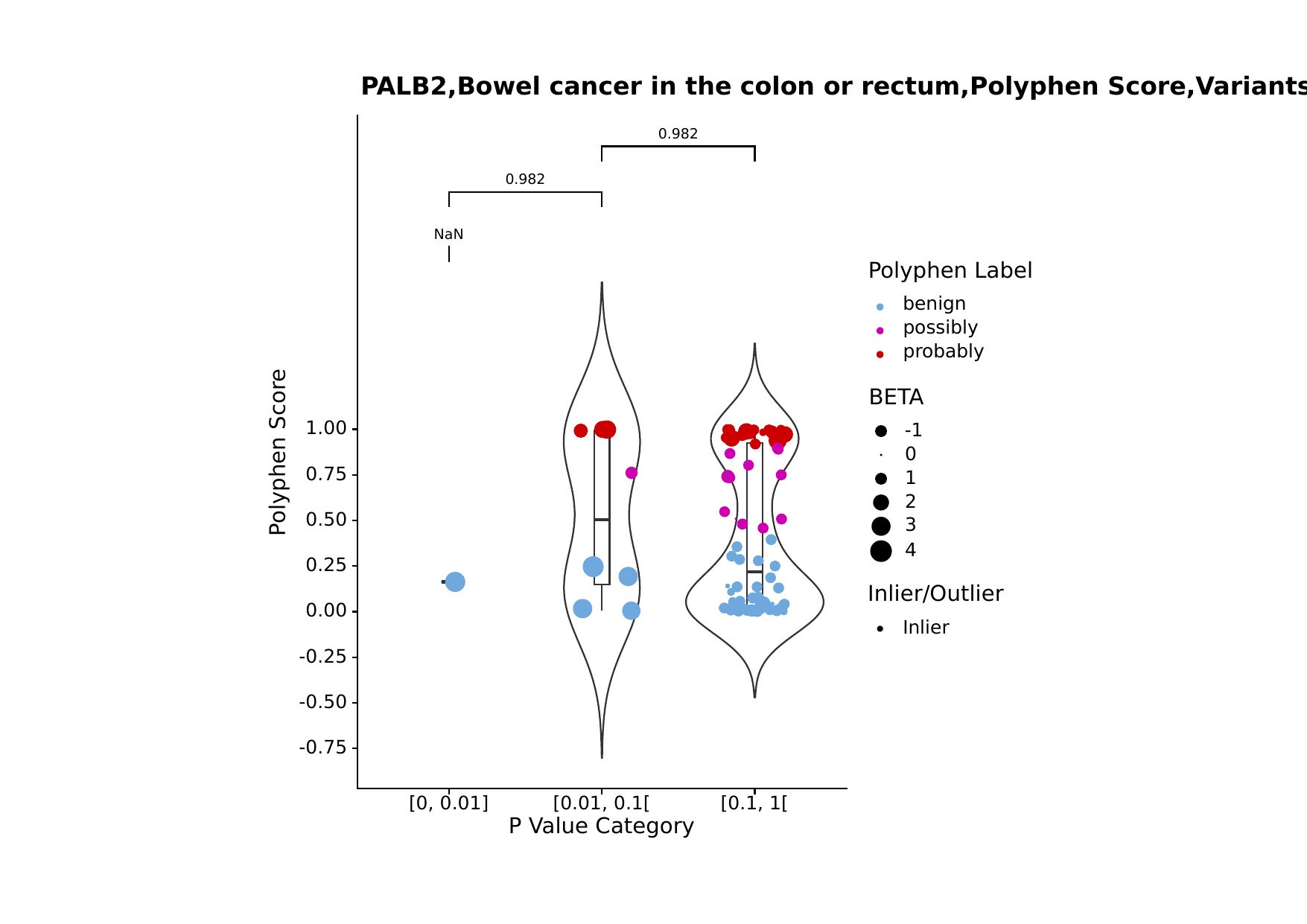

PALB2,Bowel cancer in the colon or rectum,Polyphen Score,Variants by P Value Category

0.982

0.982

NaN

Polyphen Label

benign

possibly

probably

BETA

1.00

-1

Polyphen Score

0

0.75

1

2

0.50

3

4

0.25

Inlier/Outlier

0.00

Inlier

-0.25

-0.50

-0.75

[0, 0.01]
[0.01, 0.1[
[0.1, 1[
P Value Category